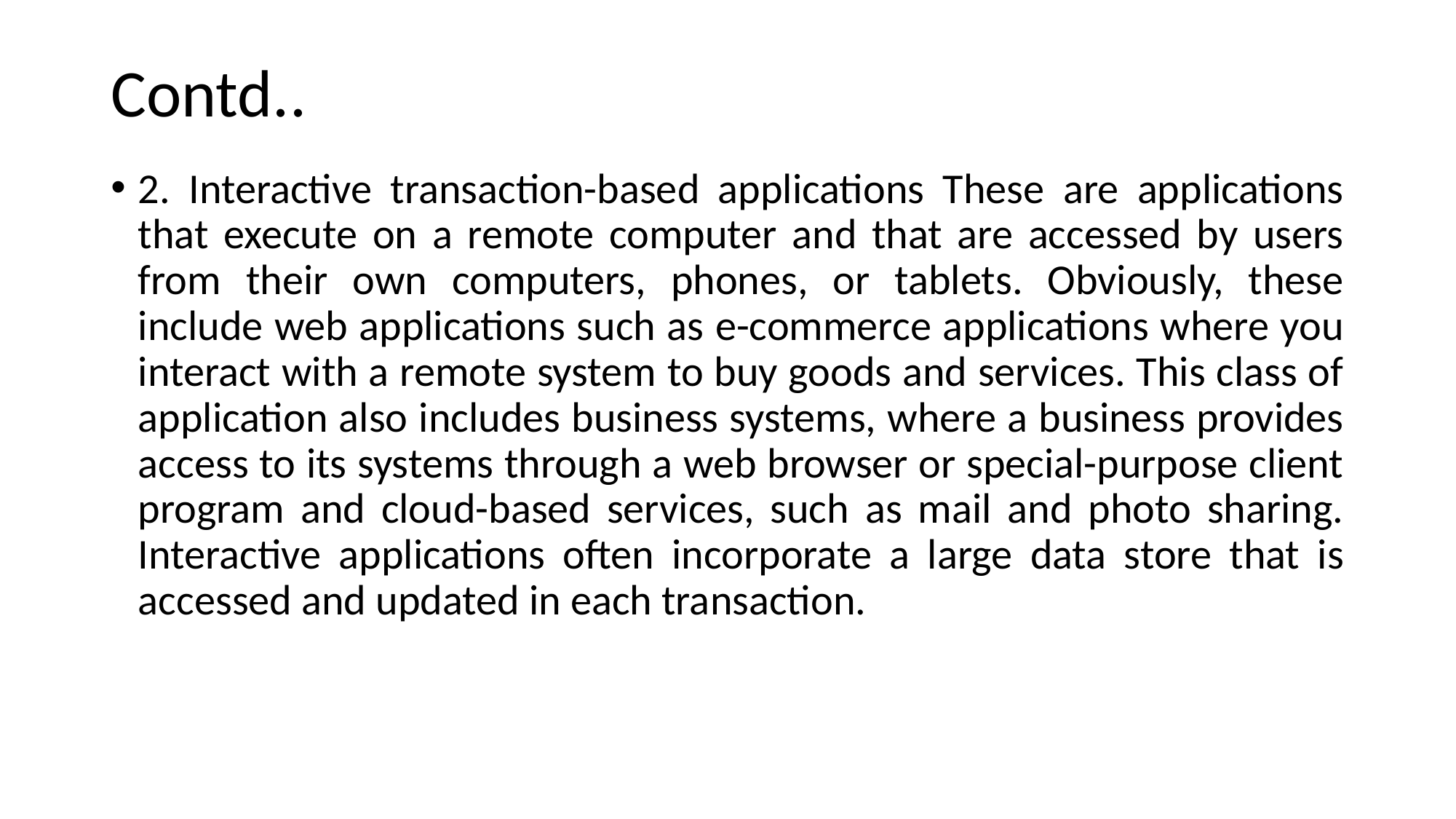

# Contd..
2. Interactive transaction-based applications These are applications that execute on a remote computer and that are accessed by users from their own computers, phones, or tablets. Obviously, these include web applications such as e-commerce applications where you interact with a remote system to buy goods and services. This class of application also includes business systems, where a business provides access to its systems through a web browser or special-purpose client program and cloud-based services, such as mail and photo sharing. Interactive applications often incorporate a large data store that is accessed and updated in each transaction.